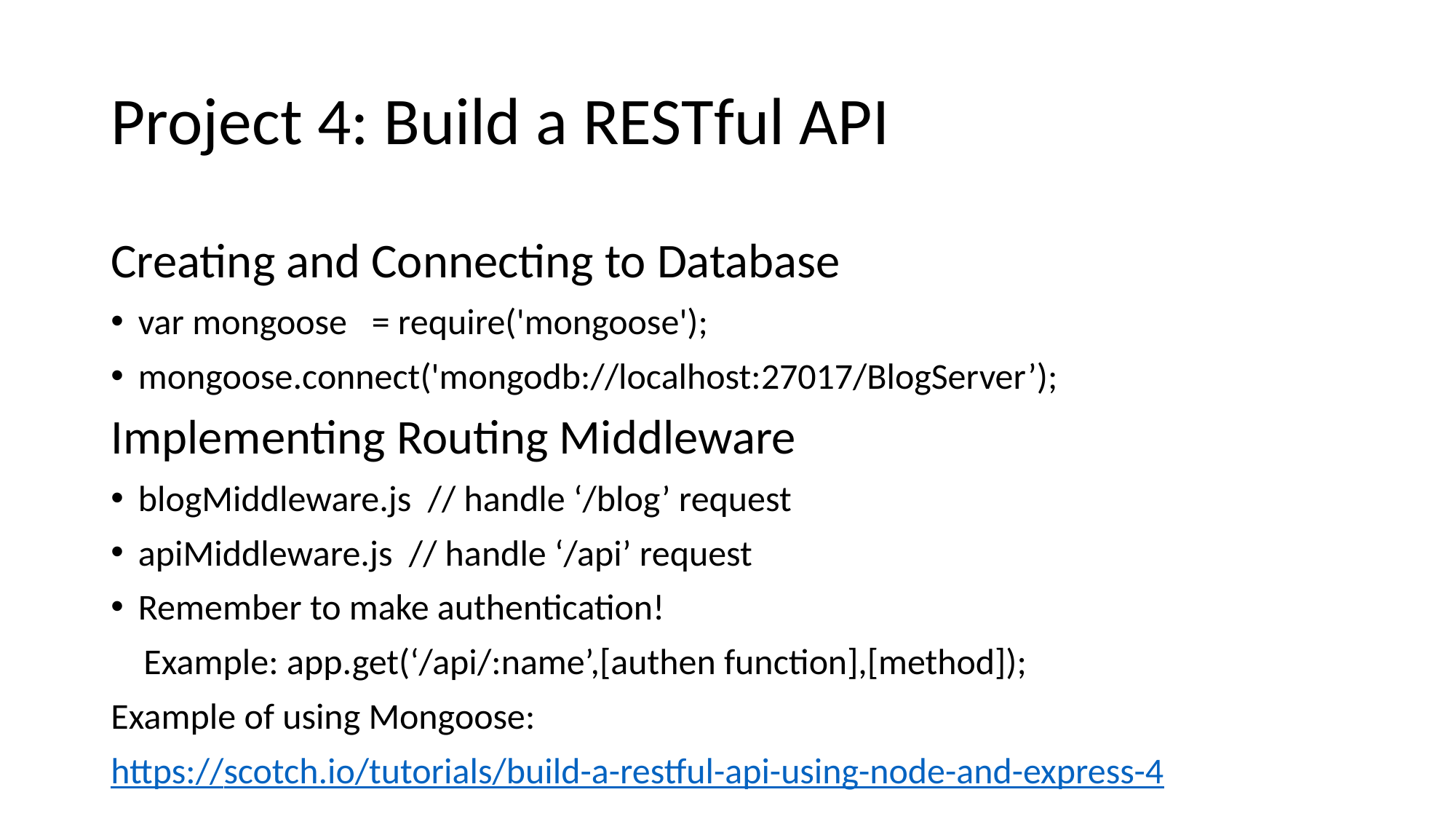

# Project 4: Build a RESTful API
Creating and Connecting to Database
var mongoose   = require('mongoose');
mongoose.connect('mongodb://localhost:27017/BlogServer’);
Implementing Routing Middleware
blogMiddleware.js  // handle ‘/blog’ request
apiMiddleware.js  // handle ‘/api’ request
Remember to make authentication!
    Example: app.get(‘/api/:name’,[authen function],[method]);
Example of using Mongoose:
https://scotch.io/tutorials/build-a-restful-api-using-node-and-express-4